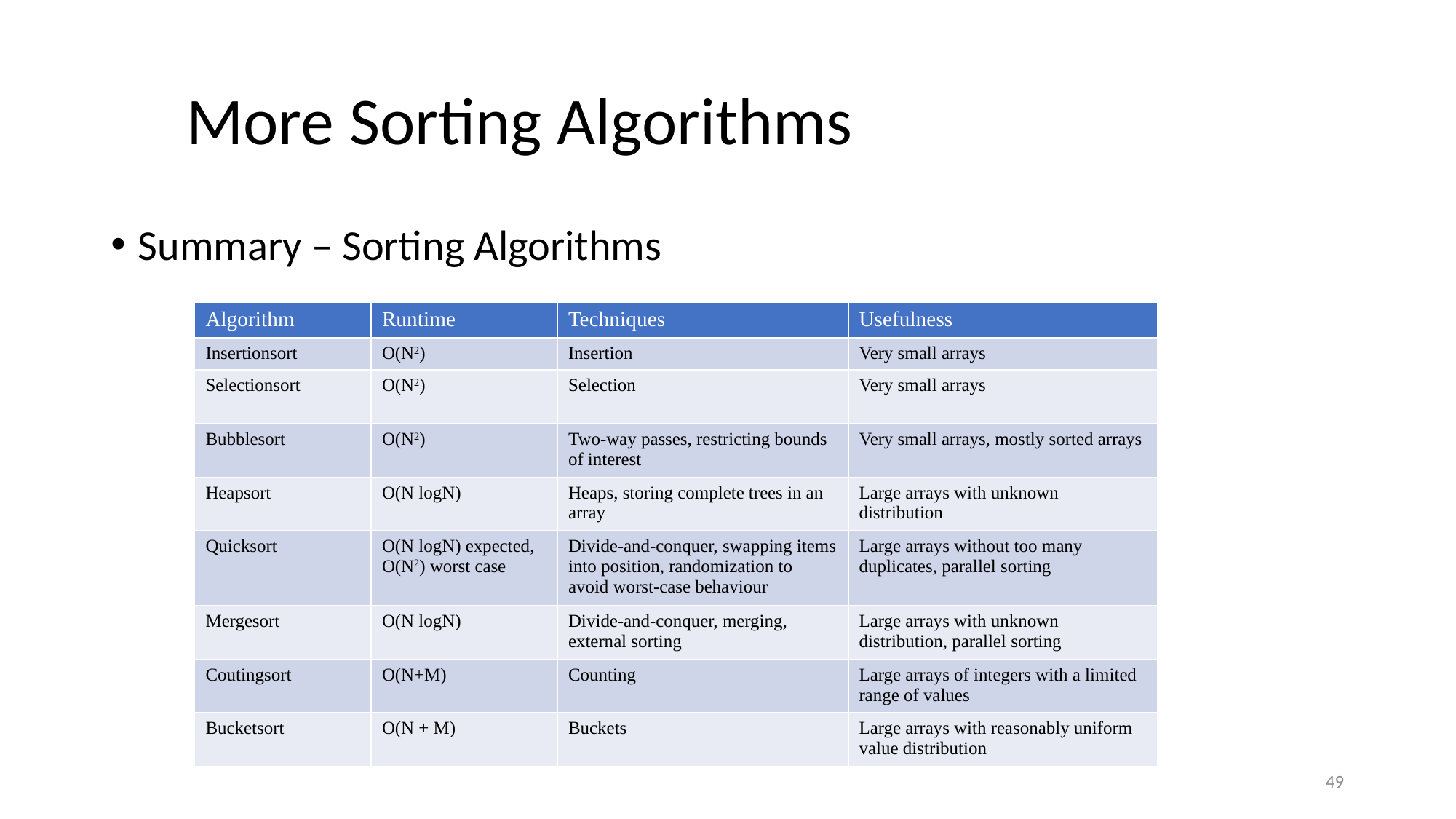

# More Sorting Algorithms
Summary – Sorting Algorithms
| Algorithm | Runtime | Techniques | Usefulness |
| --- | --- | --- | --- |
| Insertionsort | O(N2) | Insertion | Very small arrays |
| Selectionsort | O(N2) | Selection | Very small arrays |
| Bubblesort | O(N2) | Two-way passes, restricting bounds of interest | Very small arrays, mostly sorted arrays |
| Heapsort | O(N logN) | Heaps, storing complete trees in an array | Large arrays with unknown distribution |
| Quicksort | O(N logN) expected, O(N2) worst case | Divide-and-conquer, swapping items into position, randomization to avoid worst-case behaviour | Large arrays without too many duplicates, parallel sorting |
| Mergesort | O(N logN) | Divide-and-conquer, merging, external sorting | Large arrays with unknown distribution, parallel sorting |
| Coutingsort | O(N+M) | Counting | Large arrays of integers with a limited range of values |
| Bucketsort | O(N + M) | Buckets | Large arrays with reasonably uniform value distribution |
49